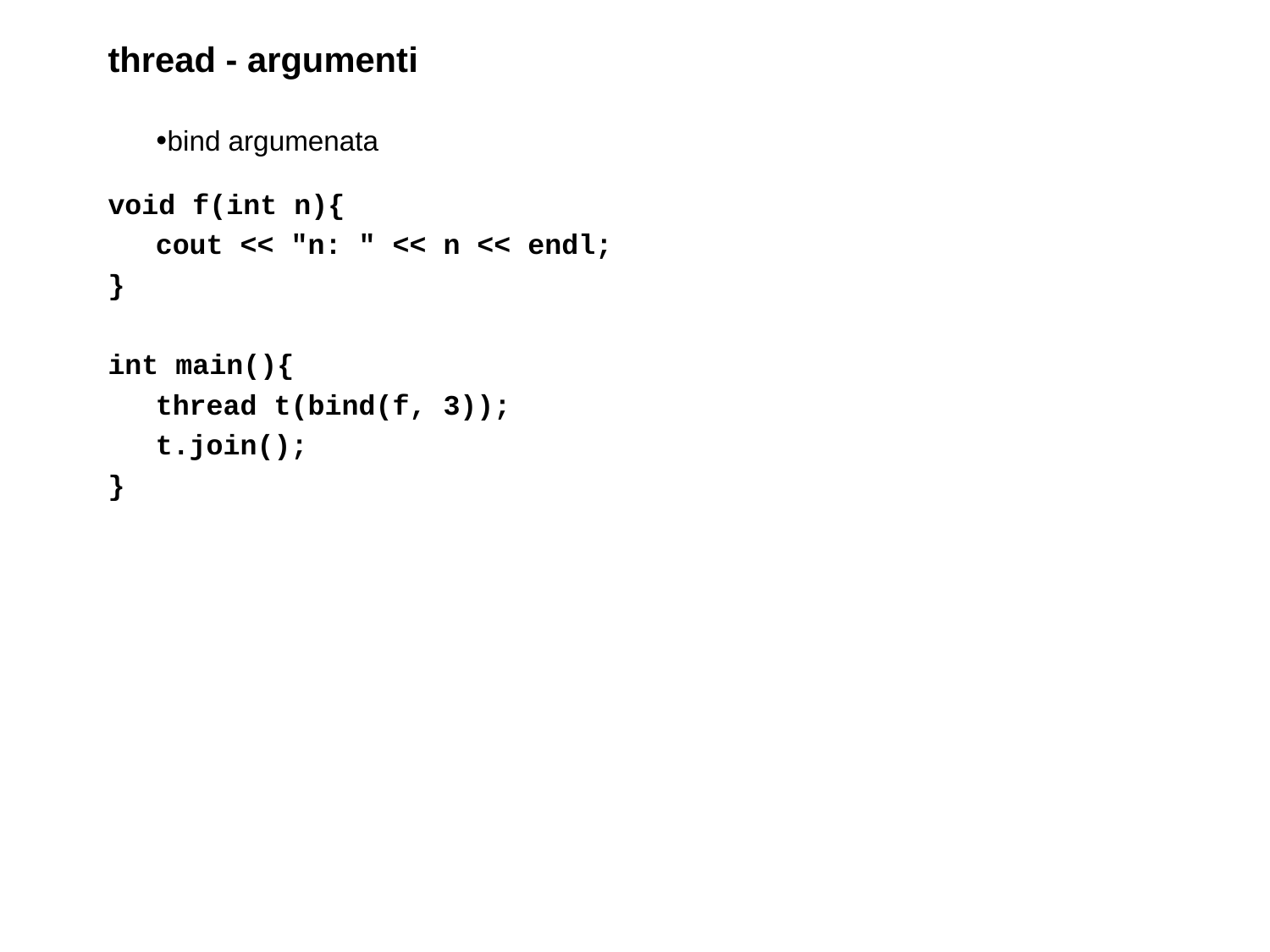

# thread - argumenti
bind argumenata
void f(int n){
	cout << "n: " << n << endl;
}

int main(){
	thread t(bind(f, 3));
	t.join();
}